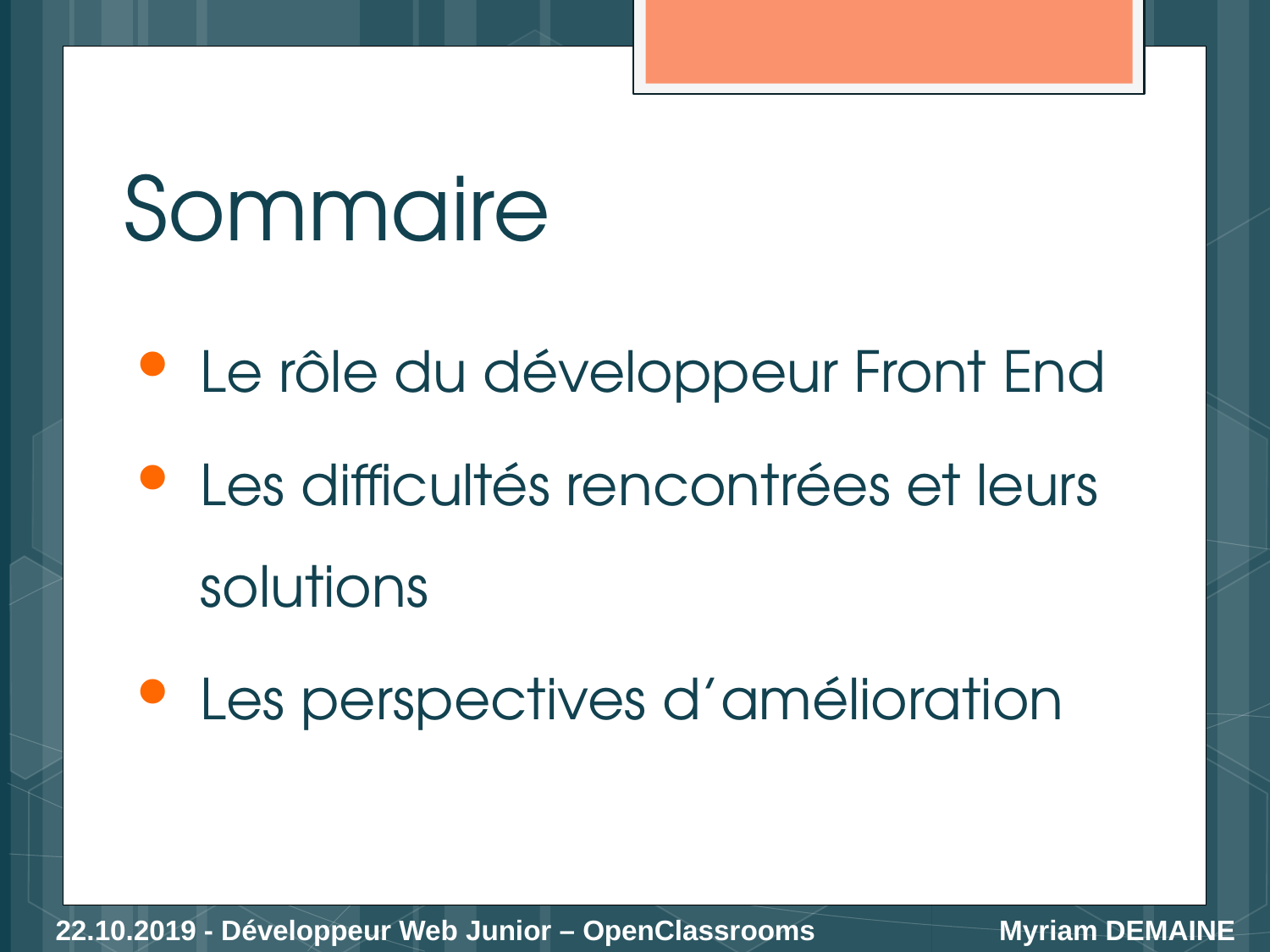

Sommaire
Le rôle du développeur Front End
Les difficultés rencontrées et leurs solutions
Les perspectives d’amélioration